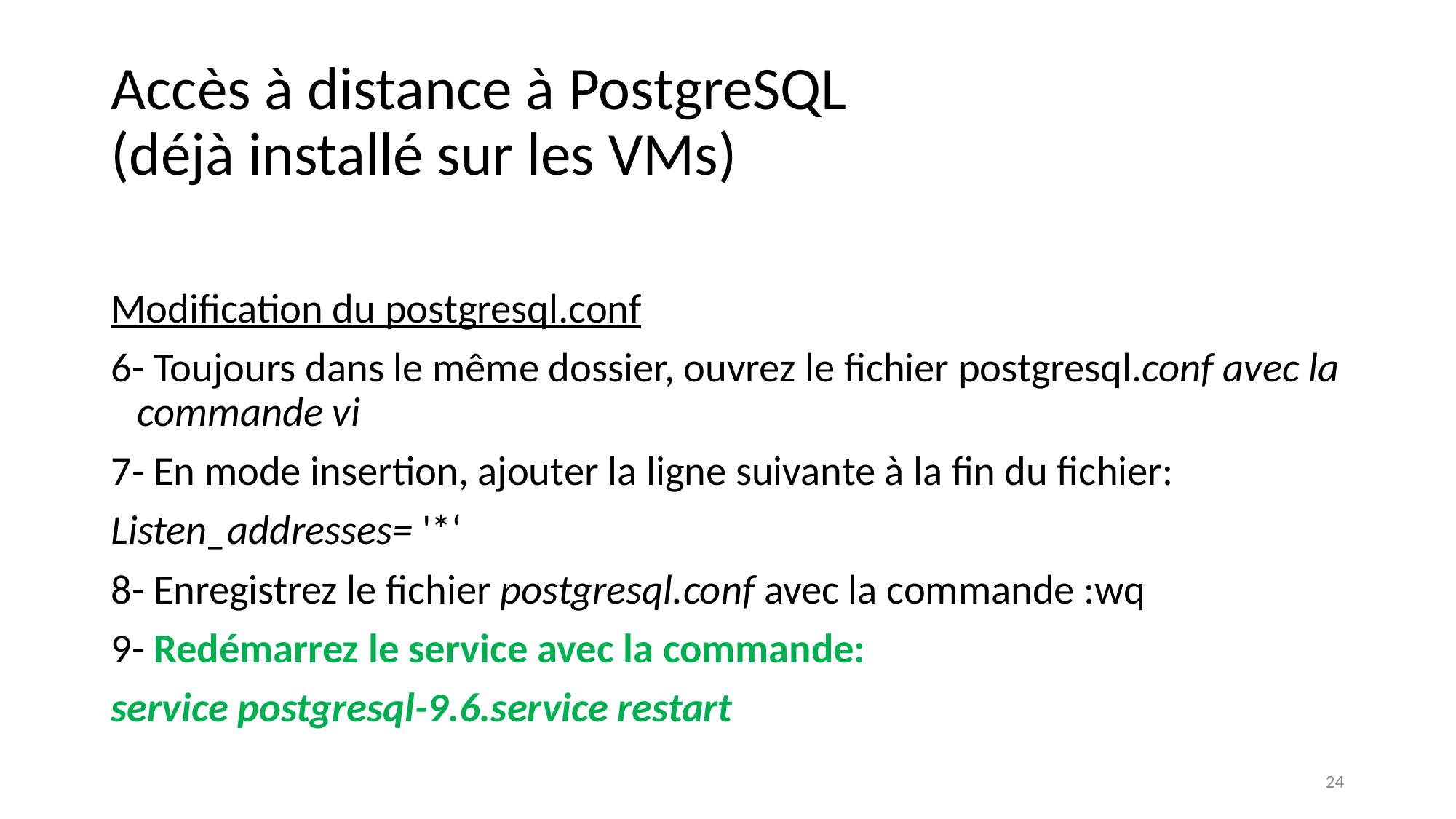

# Accès à distance à PostgreSQL (déjà installé sur les VMs)

Modification du postgresql.conf
6- Toujours dans le même dossier, ouvrez le fichier postgresql.conf avec la commande vi
7- En mode insertion, ajouter la ligne suivante à la fin du fichier:
Listen_addresses= '*‘
8- Enregistrez le fichier postgresql.conf avec la commande :wq
9- Redémarrez le service avec la commande:
service postgresql-9.6.service restart
24